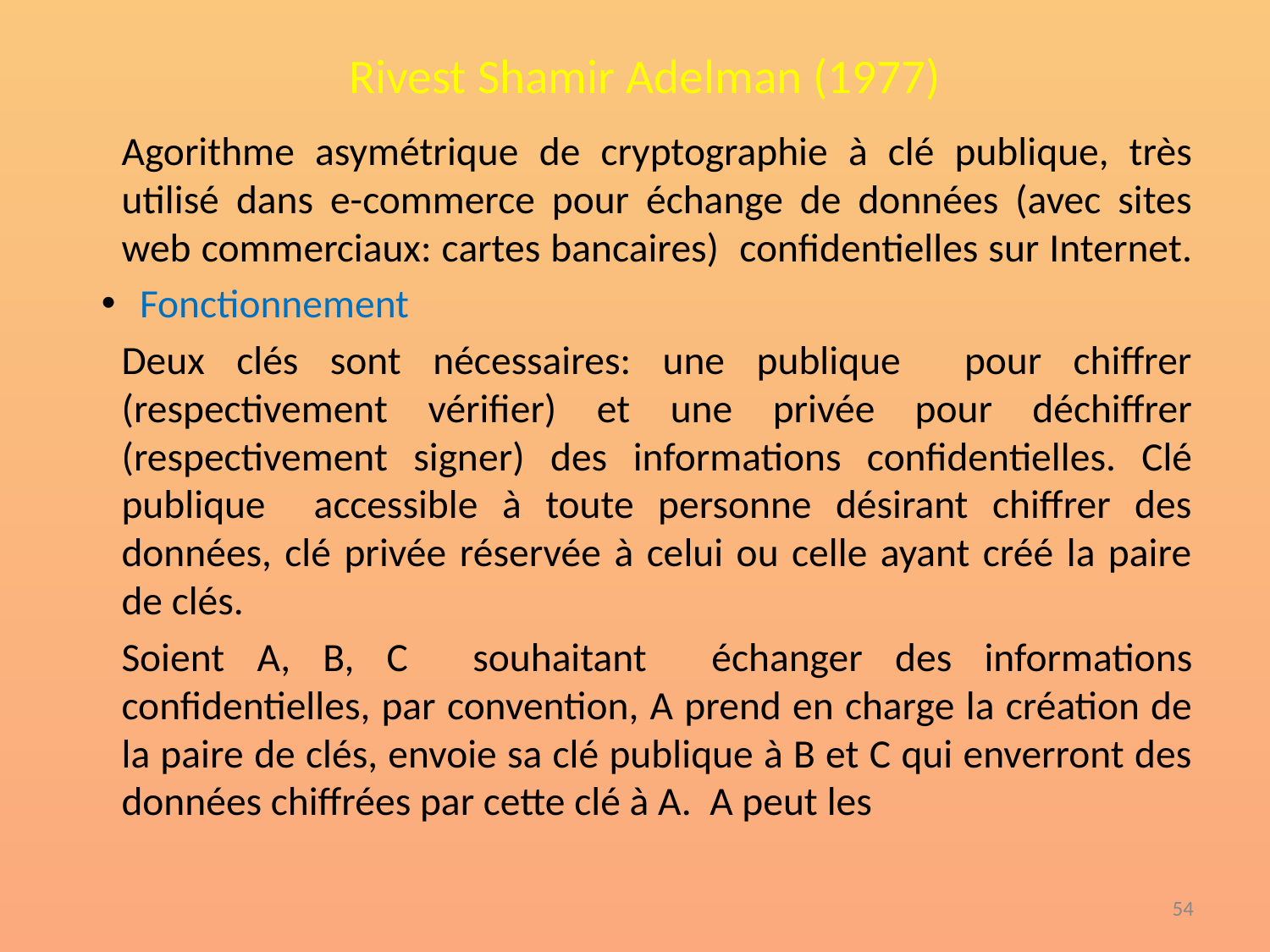

# Rivest Shamir Adelman (1977)
Agorithme asymétrique de cryptographie à clé publique, très utilisé dans e-commerce pour échange de données (avec sites web commerciaux: cartes bancaires)  confidentielles sur Internet.
  Fonctionnement
Deux clés sont nécessaires: une publique  pour chiffrer (respectivement vérifier) et une privée pour déchiffrer (respectivement signer) des informations confidentielles. Clé publique  accessible à toute personne désirant chiffrer des données, clé privée réservée à celui ou celle ayant créé la paire de clés.
Soient A, B, C  souhaitant  échanger des informations confidentielles, par convention, A prend en charge la création de la paire de clés, envoie sa clé publique à B et C qui enverront des données chiffrées par cette clé à A.  A peut les
54